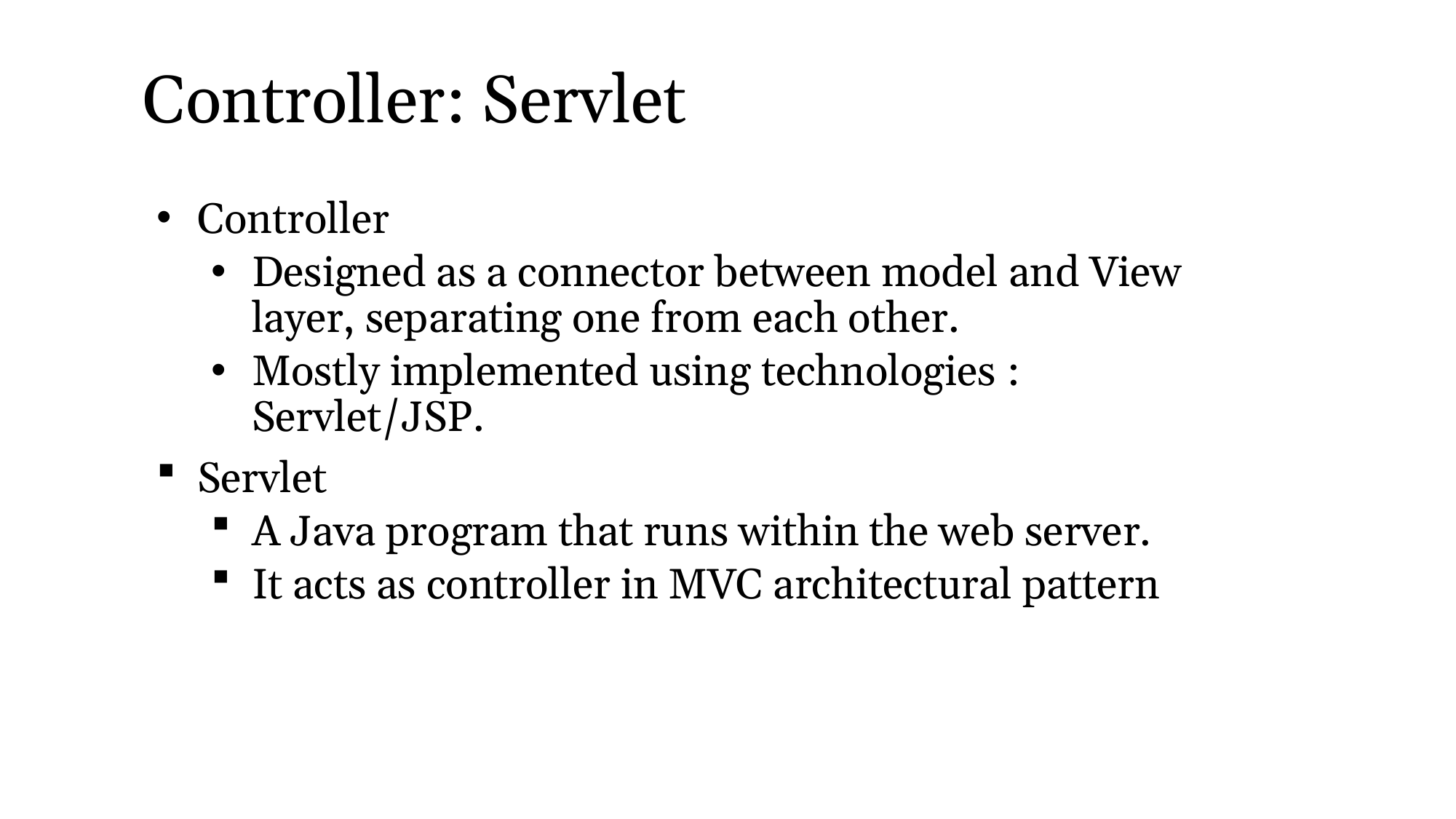

# Controller: Servlet
Controller
Designed as a connector between model and View layer, separating one from each other.
Mostly implemented using technologies : Servlet/JSP.
Servlet
A Java program that runs within the web server.
It acts as controller in MVC architectural pattern